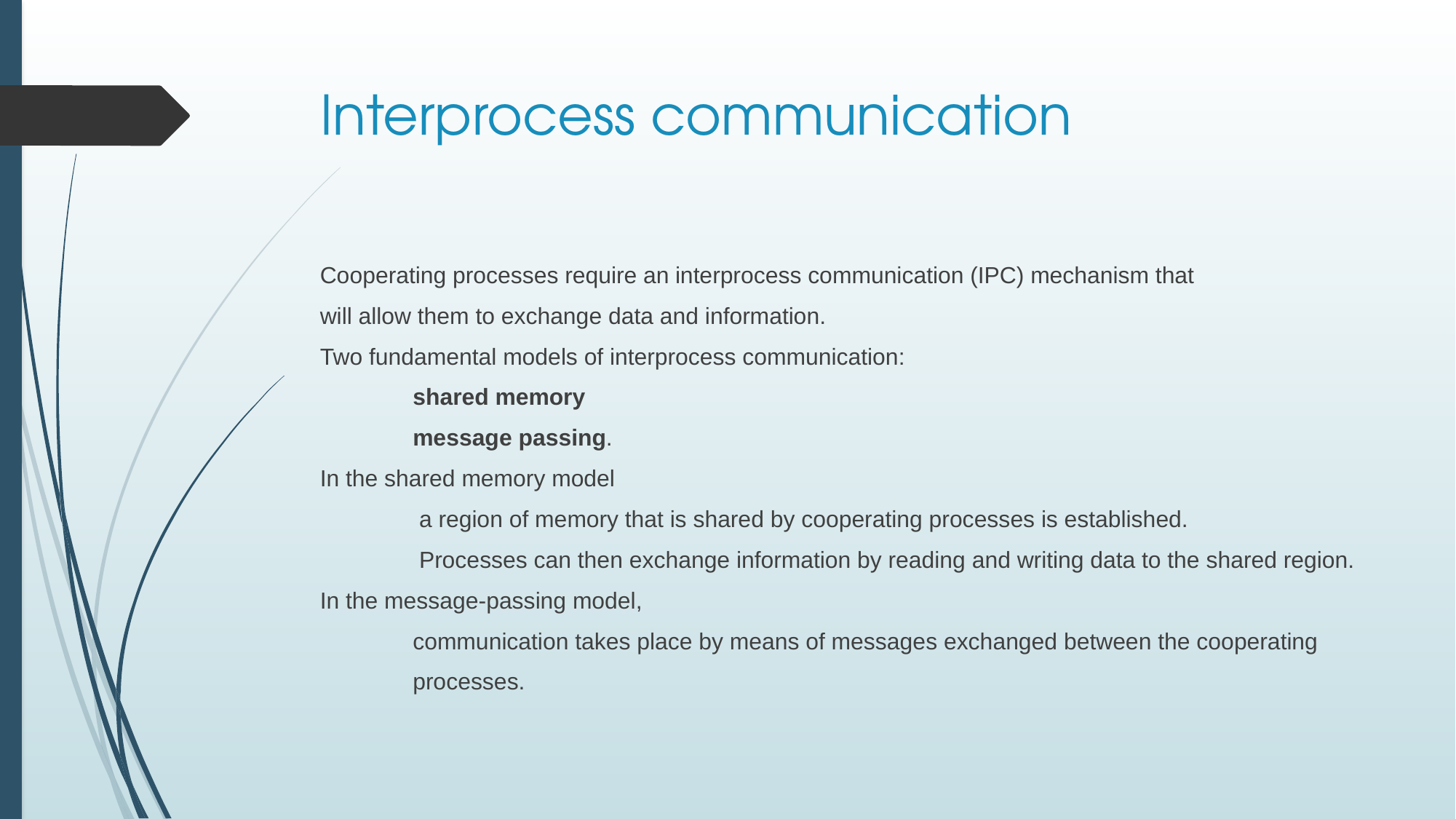

# Interprocess communication
Cooperating processes require an interprocess communication (IPC) mechanism that
will allow them to exchange data and information.
Two fundamental models of interprocess communication:
	shared memory
	message passing.
In the shared memory model
	 a region of memory that is shared by cooperating processes is established.
	 Processes can then exchange information by reading and writing data to the shared region.
In the message-passing model,
	communication takes place by means of messages exchanged between the cooperating
	processes.